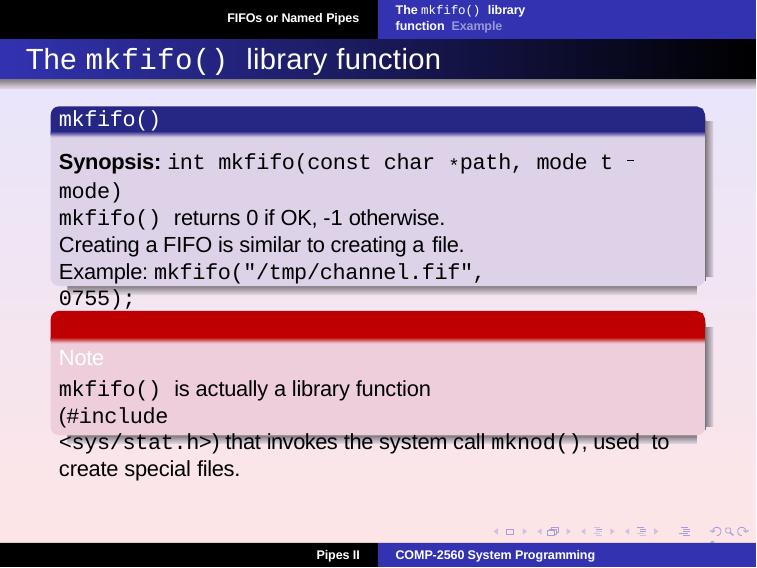

The mkfifo() library function  Example
FIFOs or Named Pipes

The mkfifo() library function
mkfifo()
Synopsis: int mkfifo(const char *path, mode t  mode)
mkfifo() returns 0 if OK, -1 otherwise.  Creating a FIFO is similar to creating a file.
Example: mkfifo("/tmp/channel.fif", 0755);

Note
mkfifo() is actually a library function (#include
<sys/stat.h>) that invokes the system call mknod(), used  to create special files.

4

Pipes II
COMP-2560 System Programming